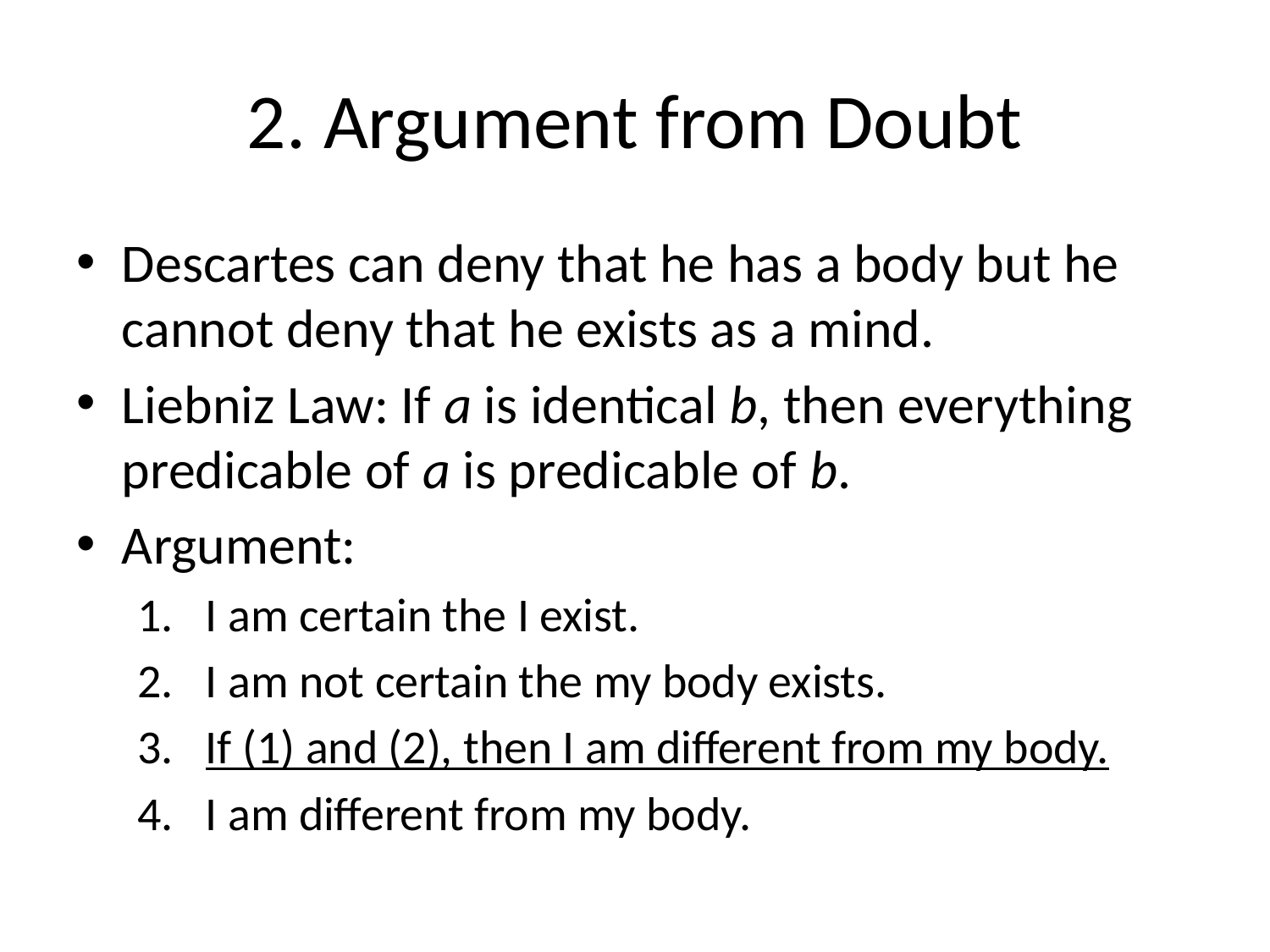

# 2. Argument from Doubt
Descartes can deny that he has a body but he cannot deny that he exists as a mind.
Liebniz Law: If a is identical b, then everything predicable of a is predicable of b.
Argument:
I am certain the I exist.
I am not certain the my body exists.
If (1) and (2), then I am different from my body.
I am different from my body.